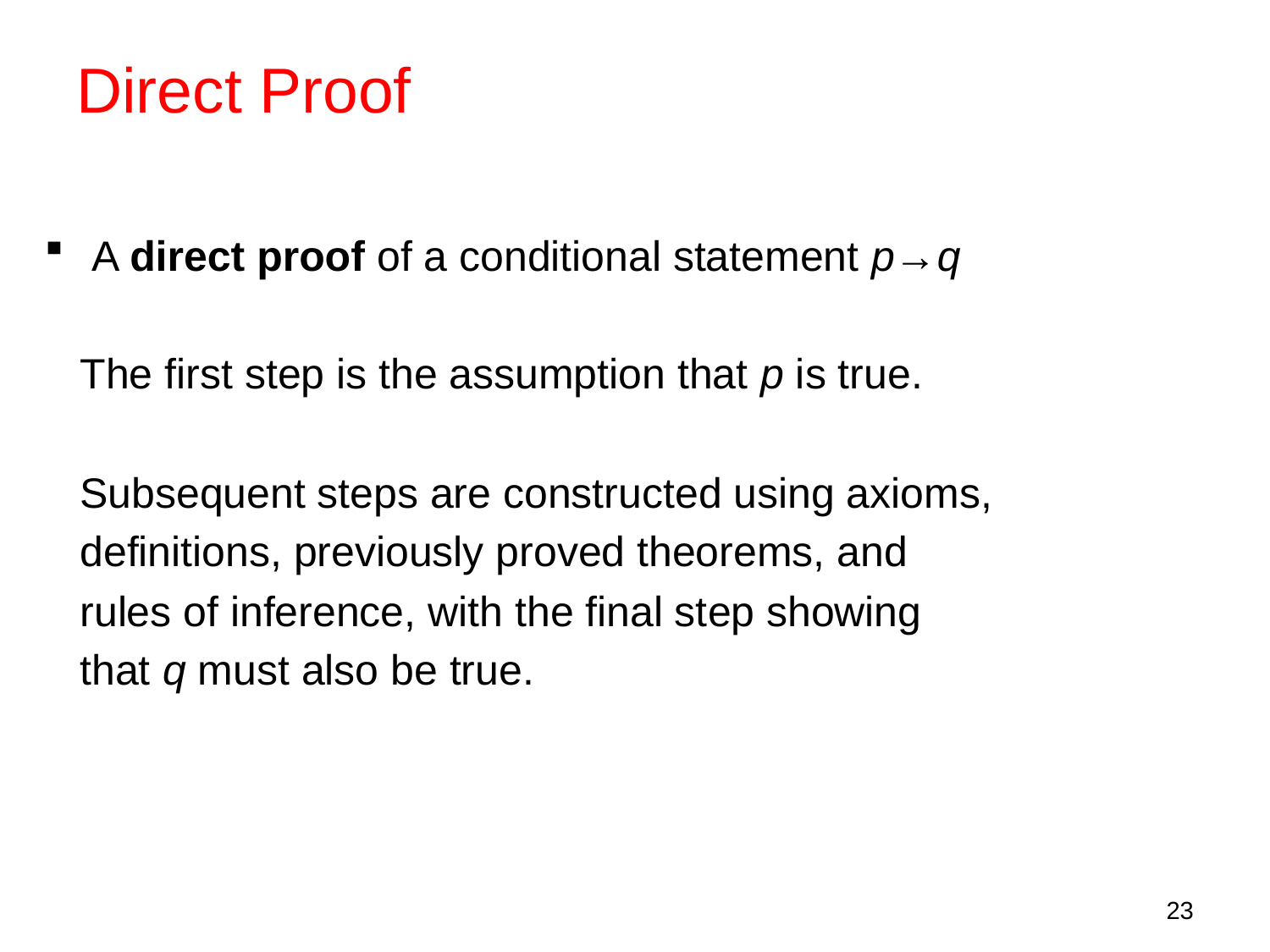

# Direct Proof
A direct proof of a conditional statement p→q

   The first step is the assumption that p is true.

   Subsequent steps are constructed using axioms,
   definitions, previously proved theorems, and
   rules of inference, with the final step showing
   that q must also be true.

23